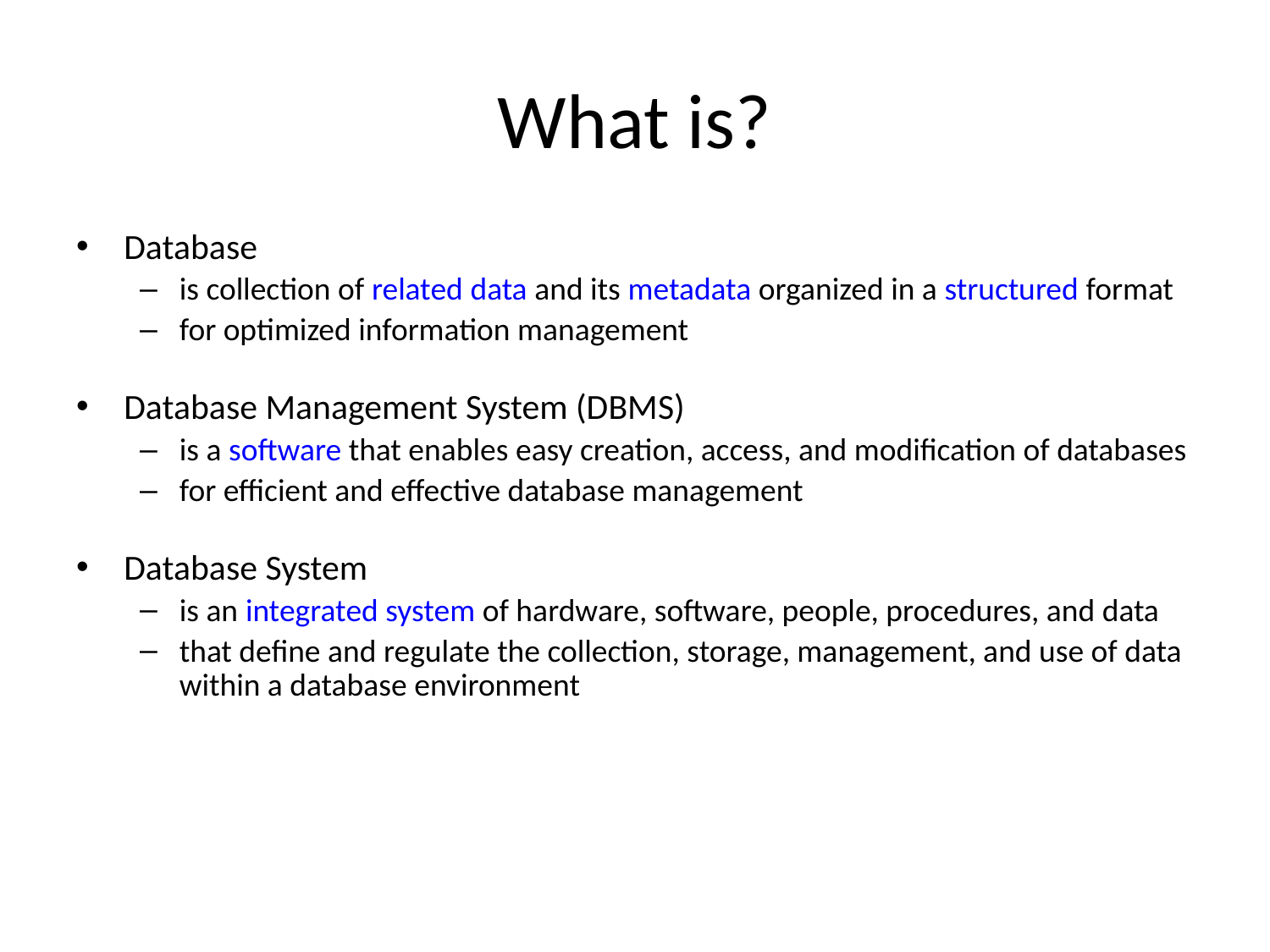

# What is?
Database
is collection of related data and its metadata organized in a structured format
for optimized information management
Database Management System (DBMS)
is a software that enables easy creation, access, and modification of databases
for efficient and effective database management
Database System
is an integrated system of hardware, software, people, procedures, and data
that define and regulate the collection, storage, management, and use of data within a database environment